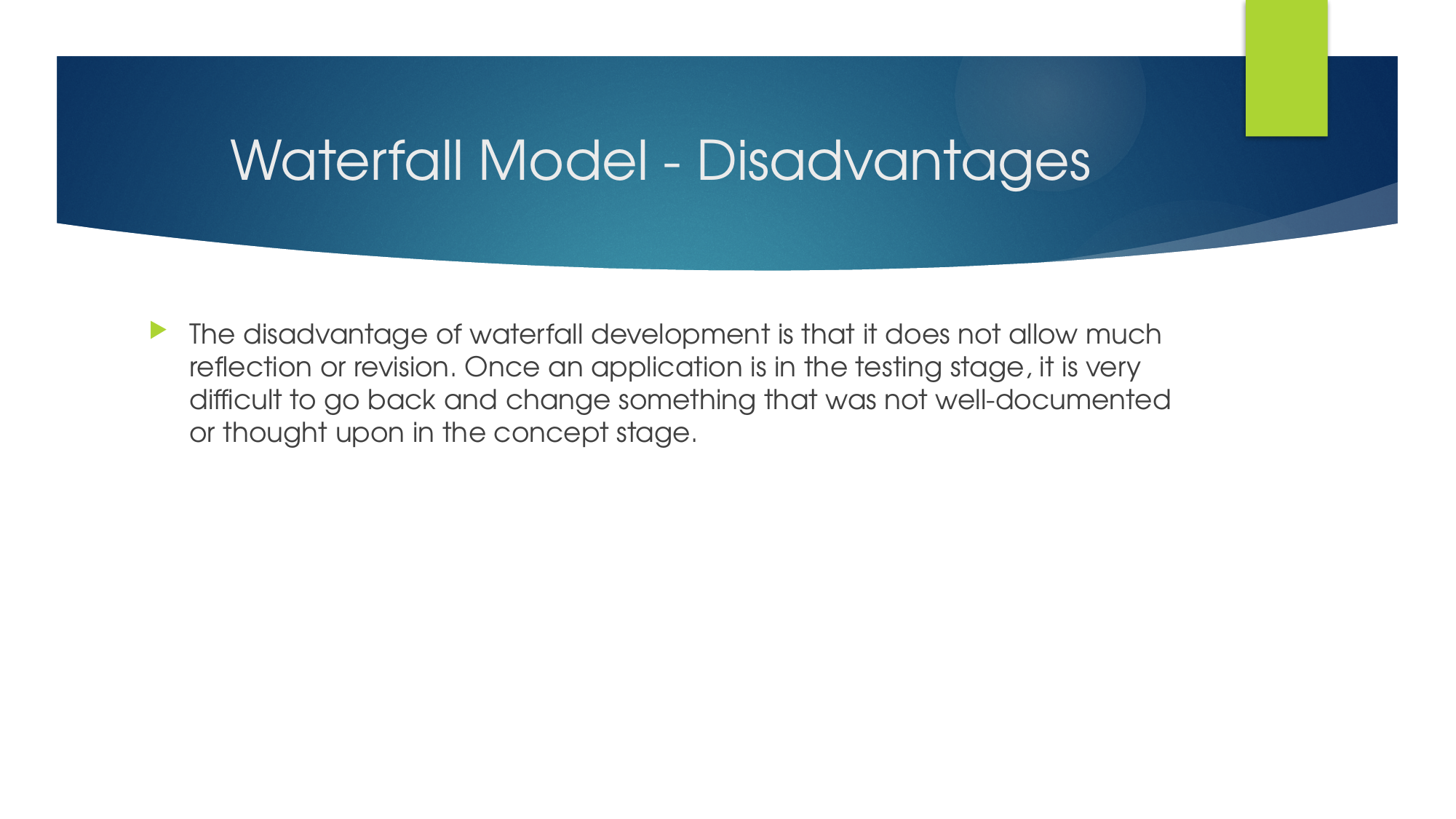

# Waterfall Model - Disadvantages
The disadvantage of waterfall development is that it does not allow much reflection or revision. Once an application is in the testing stage, it is very difficult to go back and change something that was not well-documented or thought upon in the concept stage.